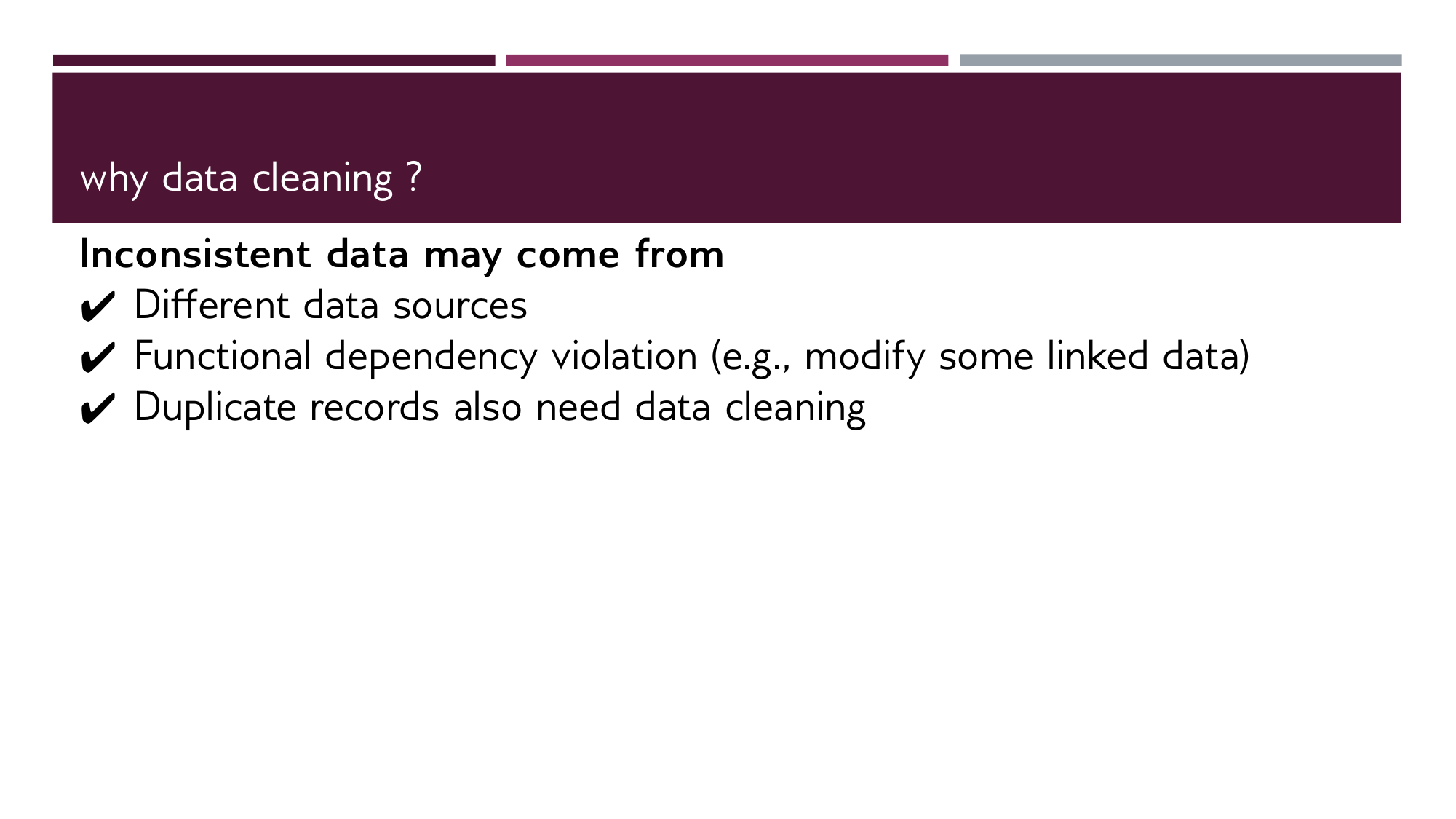

# why data cleaning ?
Inconsistent data may come from
Different data sources
Functional dependency violation (e.g., modify some linked data)
Duplicate records also need data cleaning